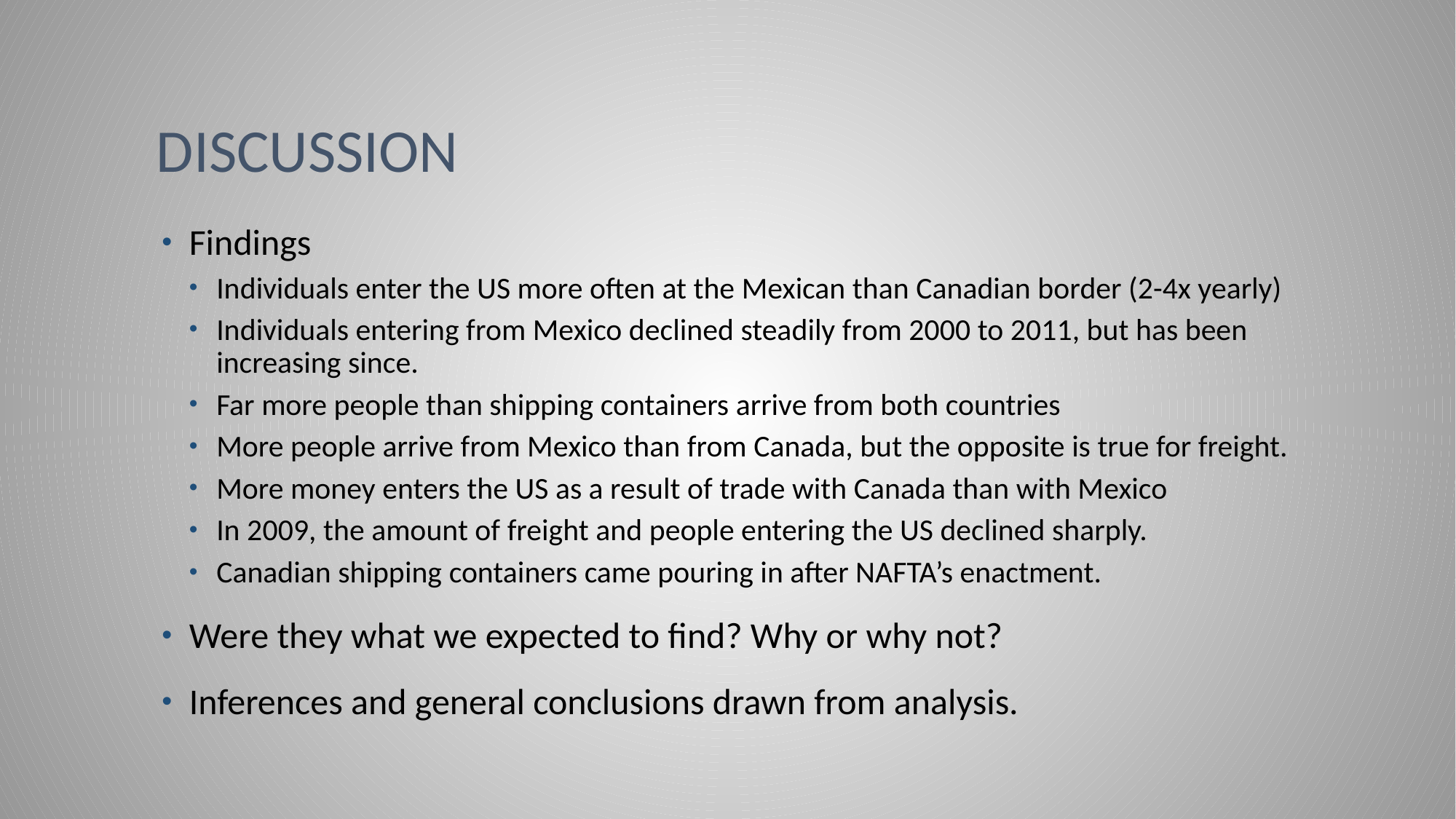

# Discussion
Findings
Individuals enter the US more often at the Mexican than Canadian border (2-4x yearly)
Individuals entering from Mexico declined steadily from 2000 to 2011, but has been increasing since.
Far more people than shipping containers arrive from both countries
More people arrive from Mexico than from Canada, but the opposite is true for freight.
More money enters the US as a result of trade with Canada than with Mexico
In 2009, the amount of freight and people entering the US declined sharply.
Canadian shipping containers came pouring in after NAFTA’s enactment.
Were they what we expected to find? Why or why not?
Inferences and general conclusions drawn from analysis.